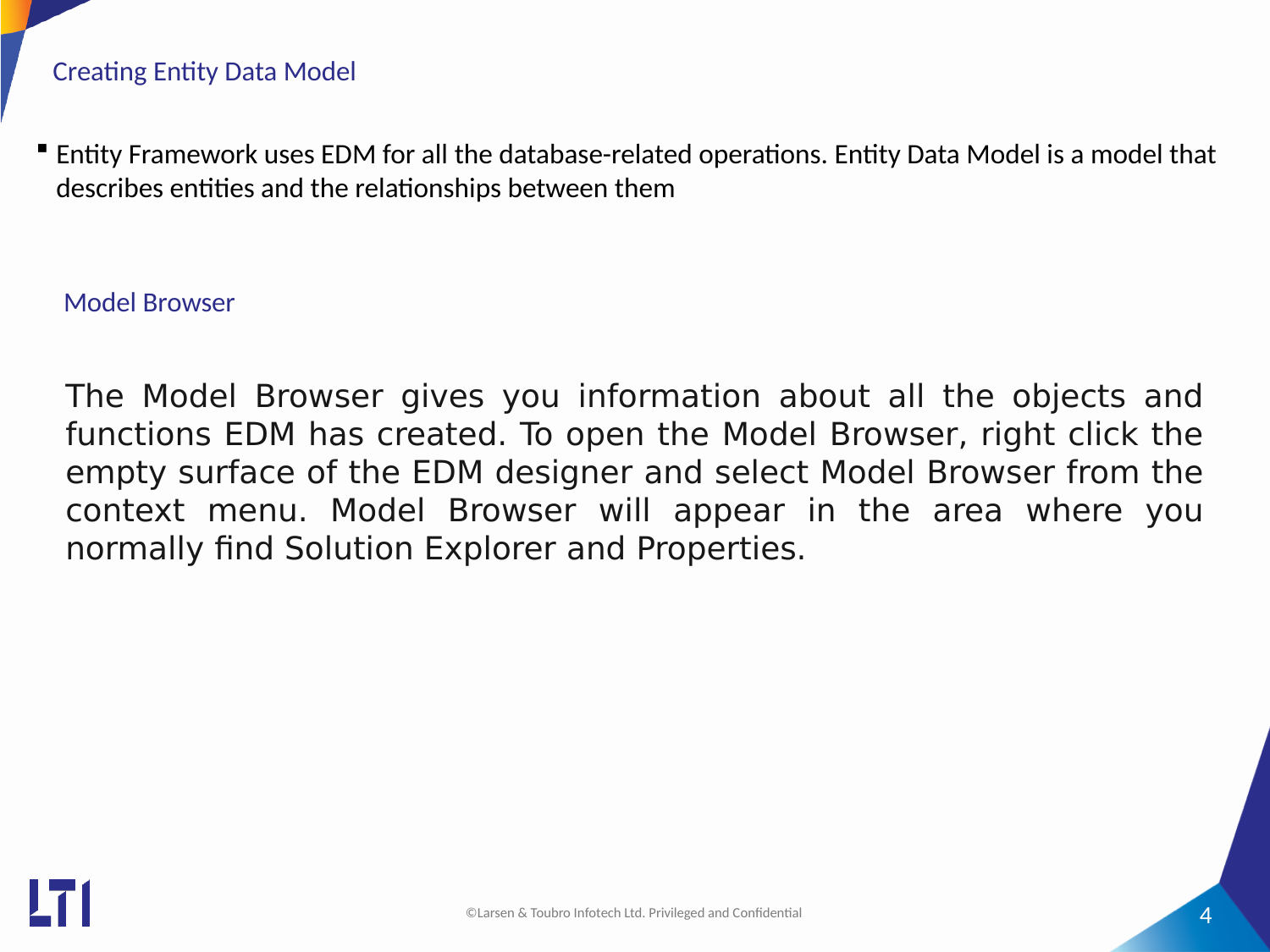

# Creating Entity Data Model
Entity Framework uses EDM for all the database-related operations. Entity Data Model is a model that describes entities and the relationships between them
Model Browser
The Model Browser gives you information about all the objects and functions EDM has created. To open the Model Browser, right click the empty surface of the EDM designer and select Model Browser from the context menu. Model Browser will appear in the area where you normally find Solution Explorer and Properties.